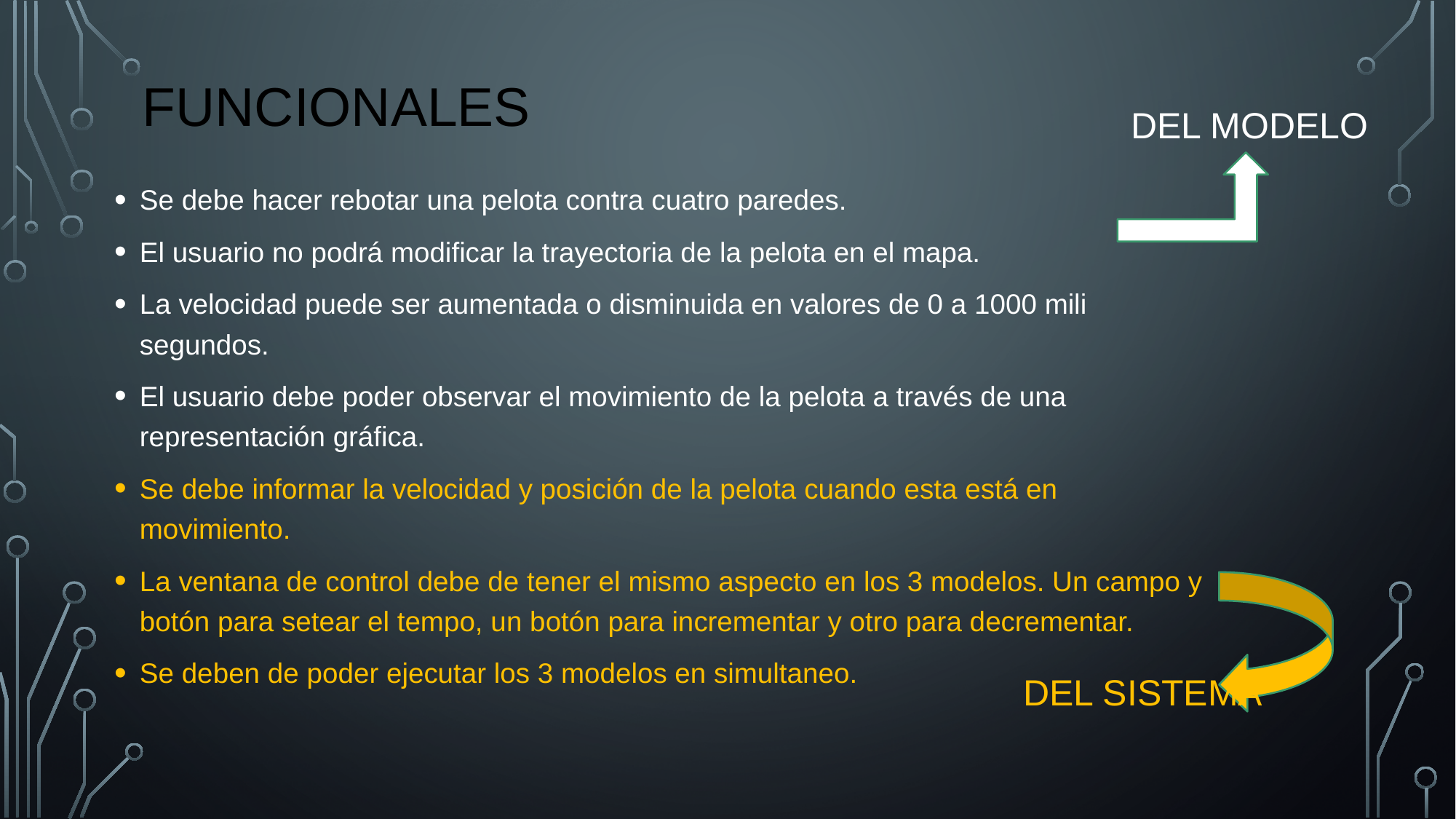

# funcionales
DEL MODELO

Se debe hacer rebotar una pelota contra cuatro paredes.
El usuario no podrá modificar la trayectoria de la pelota en el mapa.
La velocidad puede ser aumentada o disminuida en valores de 0 a 1000 mili segundos.
El usuario debe poder observar el movimiento de la pelota a través de una representación gráfica.
Se debe informar la velocidad y posición de la pelota cuando esta está en movimiento.
La ventana de control debe de tener el mismo aspecto en los 3 modelos. Un campo y botón para setear el tempo, un botón para incrementar y otro para decrementar.
Se deben de poder ejecutar los 3 modelos en simultaneo.

DEL SISTEMA